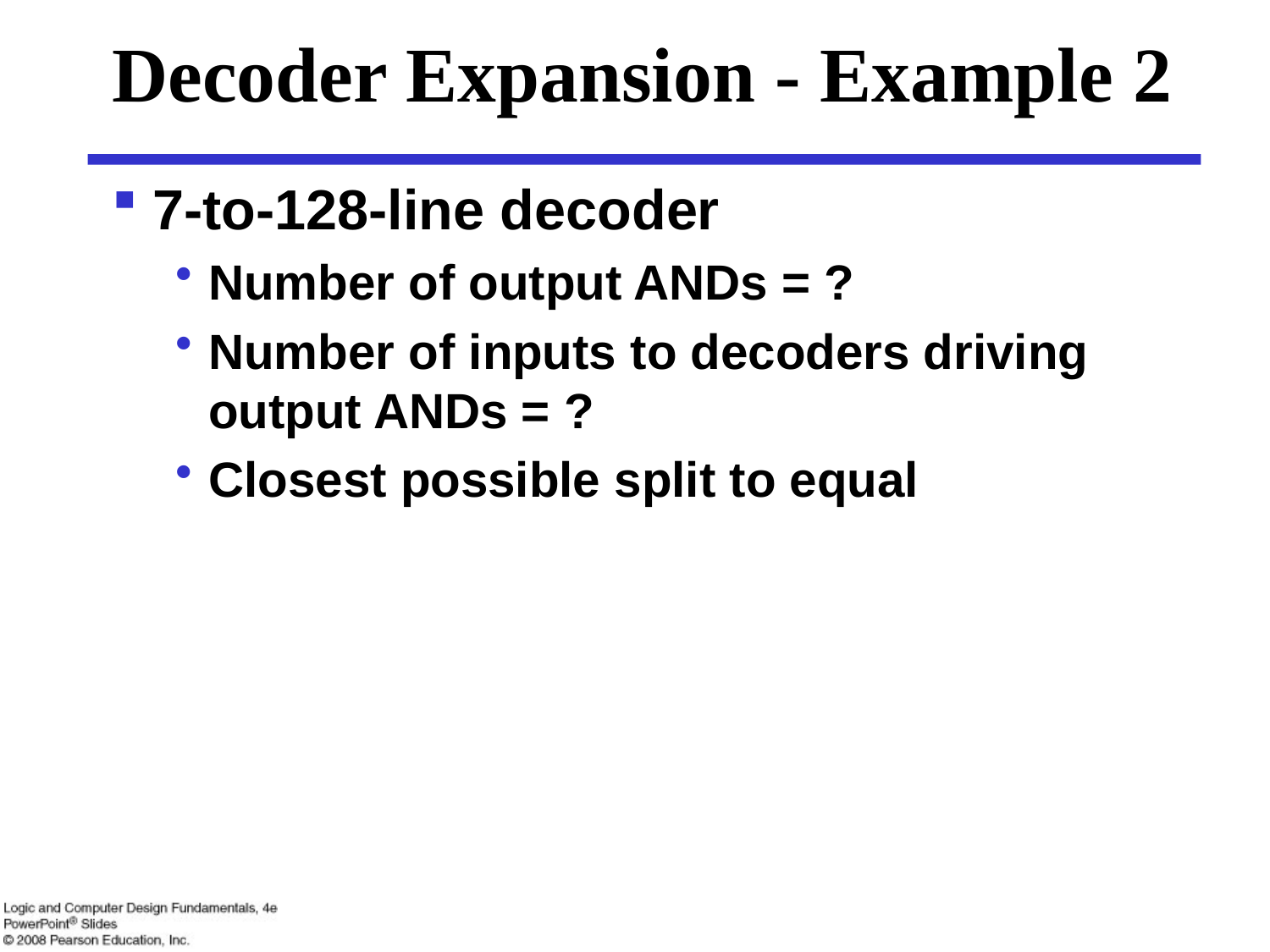

# Decoder Expansion - Example 2
7-to-128-line decoder
Number of output ANDs = ?
Number of inputs to decoders driving output ANDs = ?
Closest possible split to equal